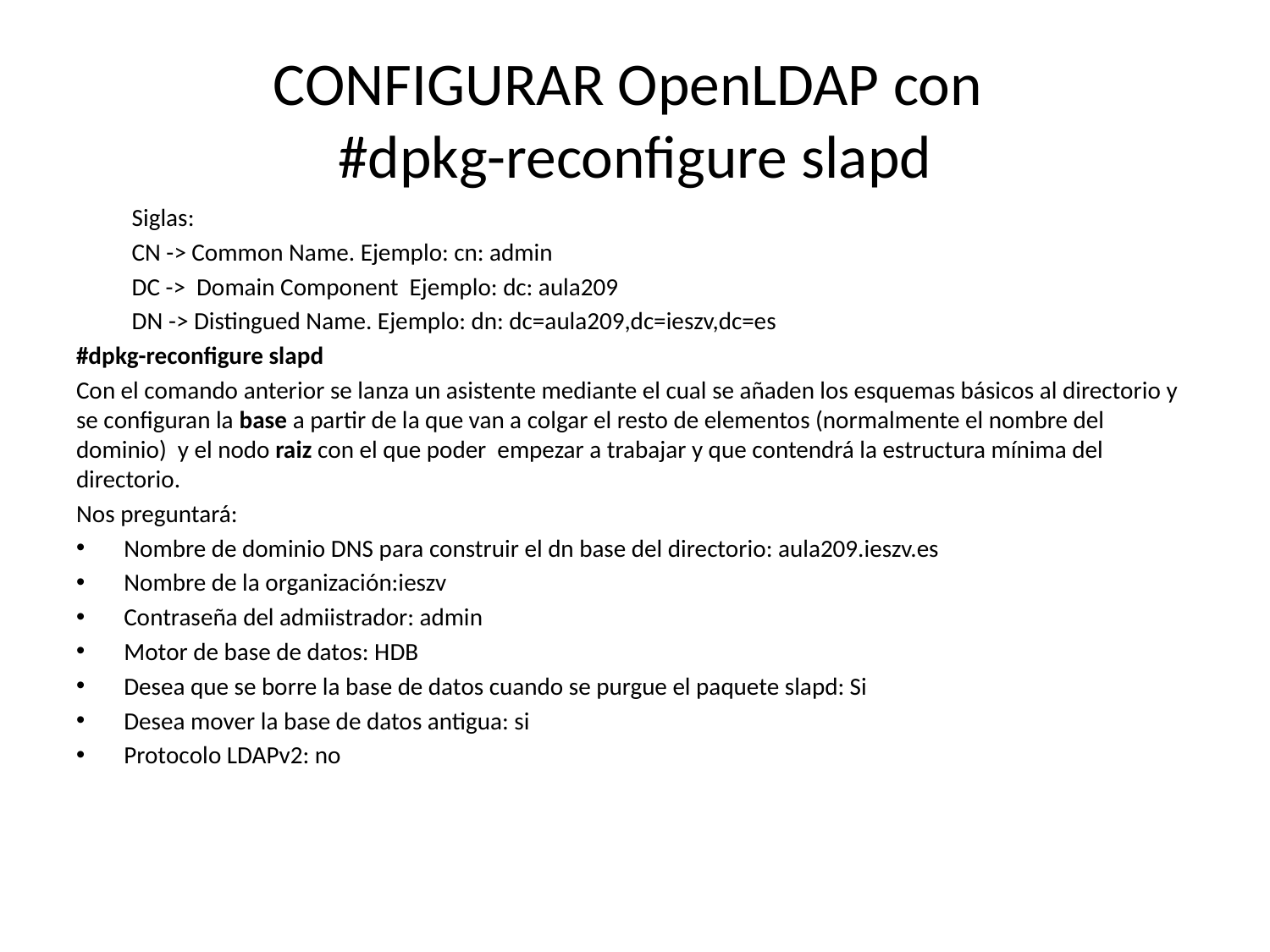

# CONFIGURAR OpenLDAP con #dpkg-reconfigure slapd
Siglas:
CN -> Common Name. Ejemplo: cn: admin
DC ->  Domain Component  Ejemplo: dc: aula209
DN -> Distingued Name. Ejemplo: dn: dc=aula209,dc=ieszv,dc=es
#dpkg-reconfigure slapd
Con el comando anterior se lanza un asistente mediante el cual se añaden los esquemas básicos al directorio y se configuran la base a partir de la que van a colgar el resto de elementos (normalmente el nombre del dominio)  y el nodo raiz con el que poder  empezar a trabajar y que contendrá la estructura mínima del directorio.
Nos preguntará:
Nombre de dominio DNS para construir el dn base del directorio: aula209.ieszv.es
Nombre de la organización:ieszv
Contraseña del admiistrador: admin
Motor de base de datos: HDB
Desea que se borre la base de datos cuando se purgue el paquete slapd: Si
Desea mover la base de datos antigua: si
Protocolo LDAPv2: no